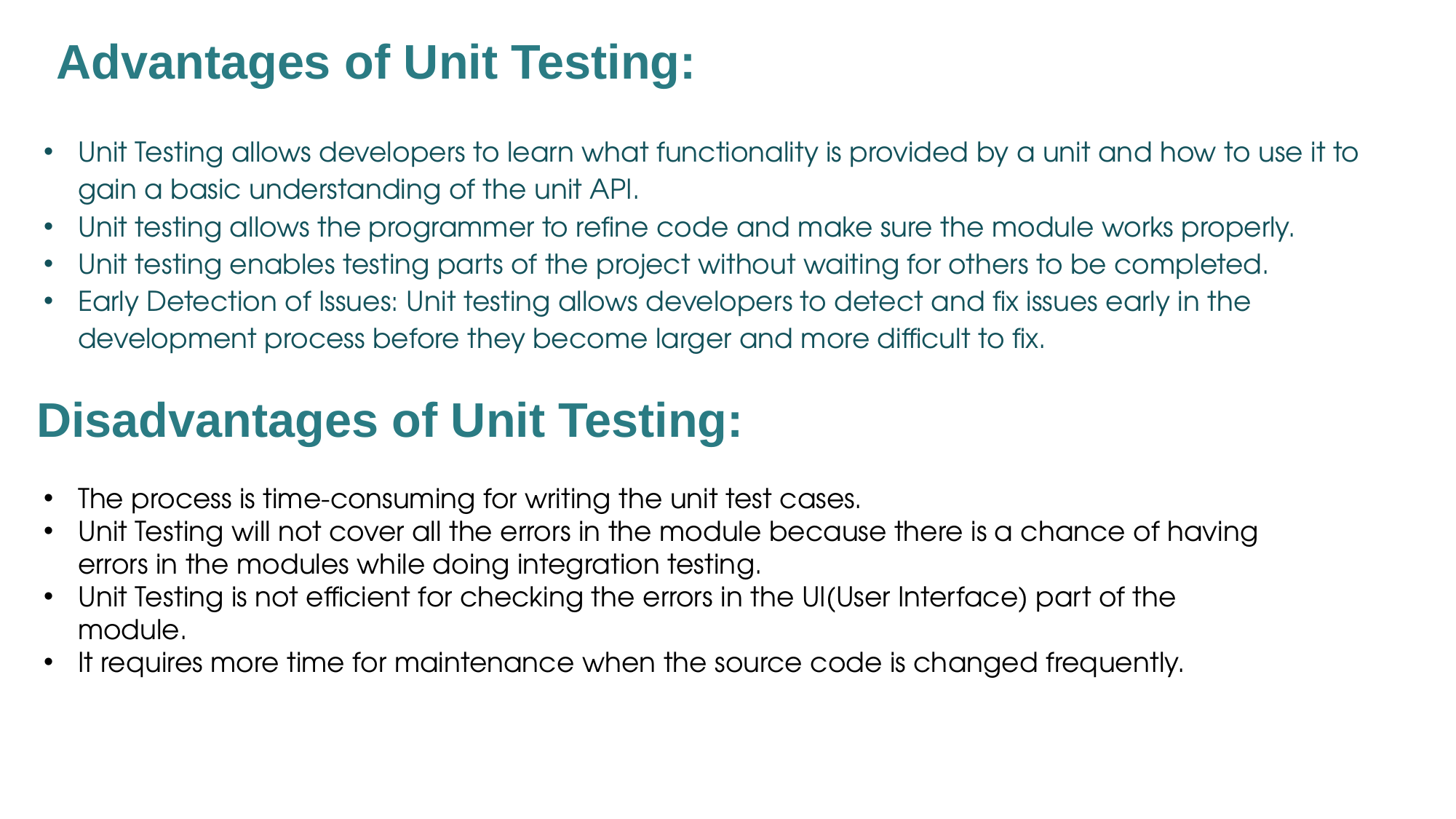

Advantages of Unit Testing:
Unit Testing allows developers to learn what functionality is provided by a unit and how to use it to gain a basic understanding of the unit API.
Unit testing allows the programmer to refine code and make sure the module works properly.
Unit testing enables testing parts of the project without waiting for others to be completed.
Early Detection of Issues: Unit testing allows developers to detect and fix issues early in the development process before they become larger and more difficult to fix.
Disadvantages of Unit Testing:
The process is time-consuming for writing the unit test cases.
Unit Testing will not cover all the errors in the module because there is a chance of having errors in the modules while doing integration testing.
Unit Testing is not efficient for checking the errors in the UI(User Interface) part of the module.
It requires more time for maintenance when the source code is changed frequently.